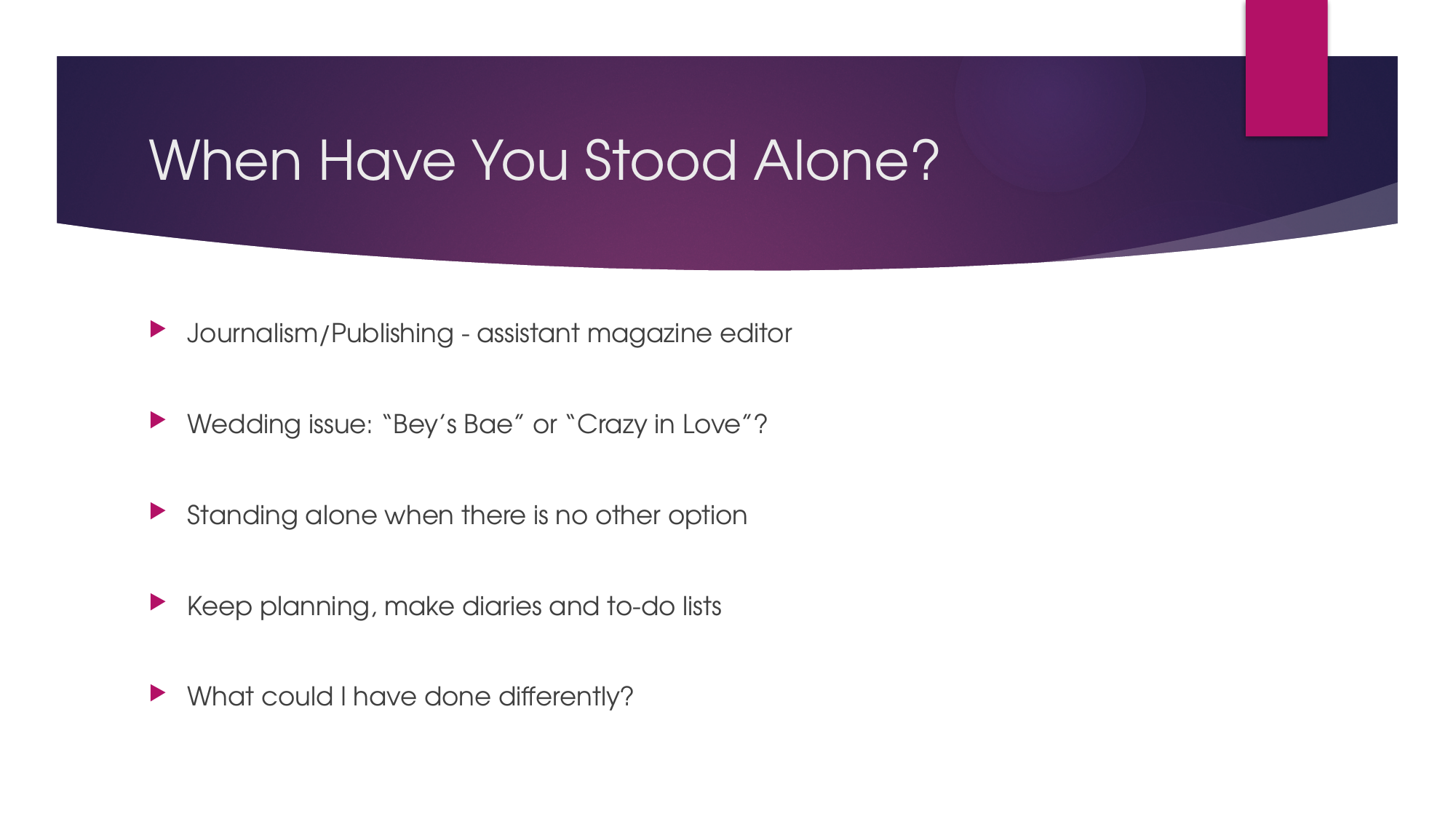

# When Have You Stood Alone?
Journalism/Publishing - assistant magazine editor

Wedding issue: “Bey’s Bae” or “Crazy in Love”?

Standing alone when there is no other option

Keep planning, make diaries and to-do lists

What could I have done differently?